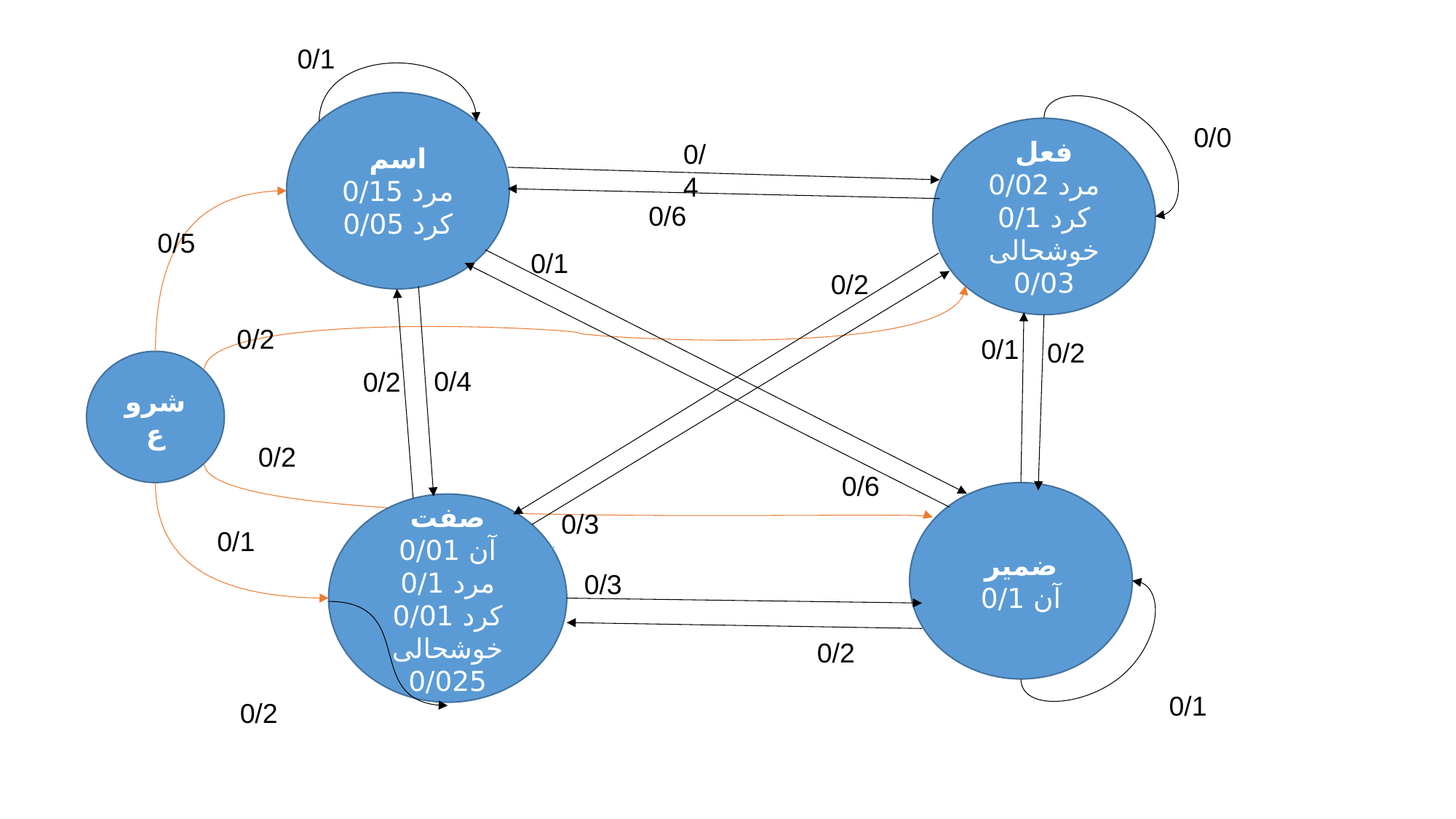

0/1
اسم
مرد 0/15
کرد 0/05
0/0
فعل
مرد 0/02
کرد 0/1
خوشحالی 0/03
0/4
0/6
0/5
0/1
0/2
0/2
0/1
0/2
شروع
0/4
0/2
0/2
0/6
ضمیر
آن 0/1
صفت
آن 0/01
مرد 0/1
کرد 0/01
خوشحالی 0/025
0/3
0/1
0/3
0/2
0/1
0/2